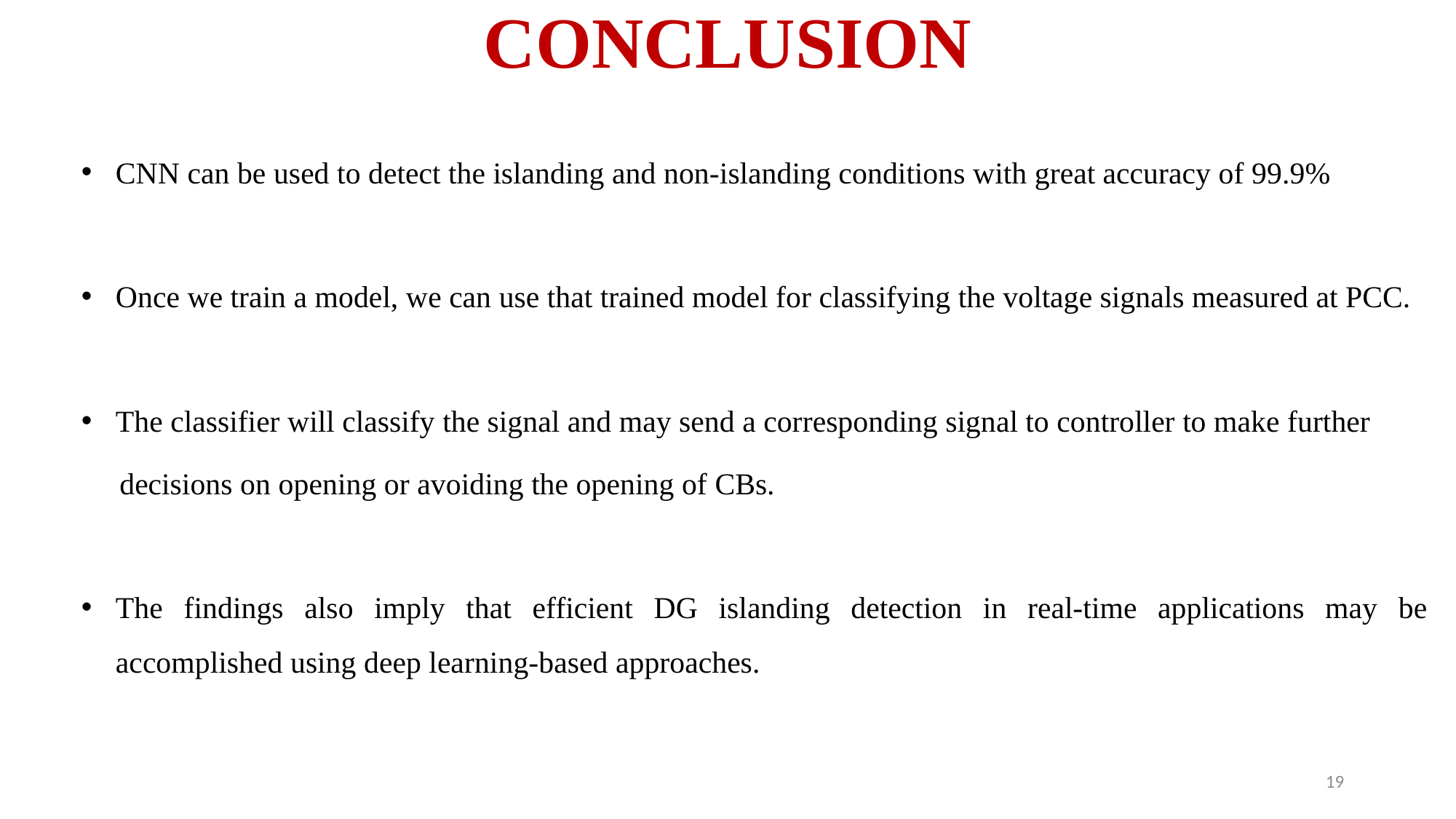

# CONCLUSION
CNN can be used to detect the islanding and non-islanding conditions with great accuracy of 99.9%

Once we train a model, we can use that trained model for classifying the voltage signals measured at PCC.

The classifier will classify the signal and may send a corresponding signal to controller to make further
     decisions on opening or avoiding the opening of CBs.

The findings also imply that efficient DG islanding detection in real-time applications may be accomplished using deep learning-based approaches.

19